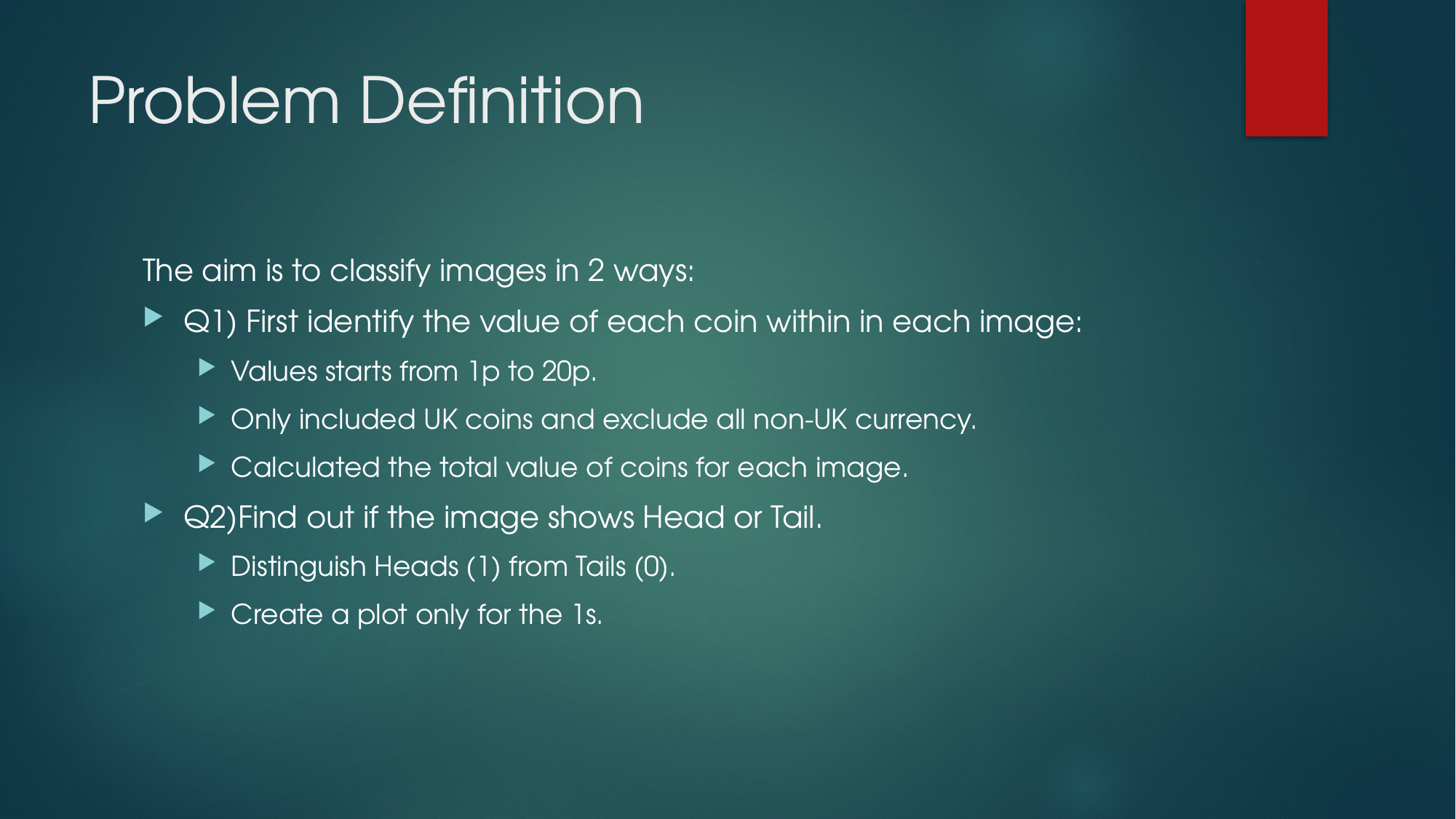

# Problem Definition
The aim is to classify images in 2 ways:
Q1) First identify the value of each coin within in each image:
Values starts from 1p to 20p.
Only included UK coins and exclude all non-UK currency.
Calculated the total value of coins for each image.
Q2)Find out if the image shows Head or Tail.
Distinguish Heads (1) from Tails (0).
Create a plot only for the 1s.